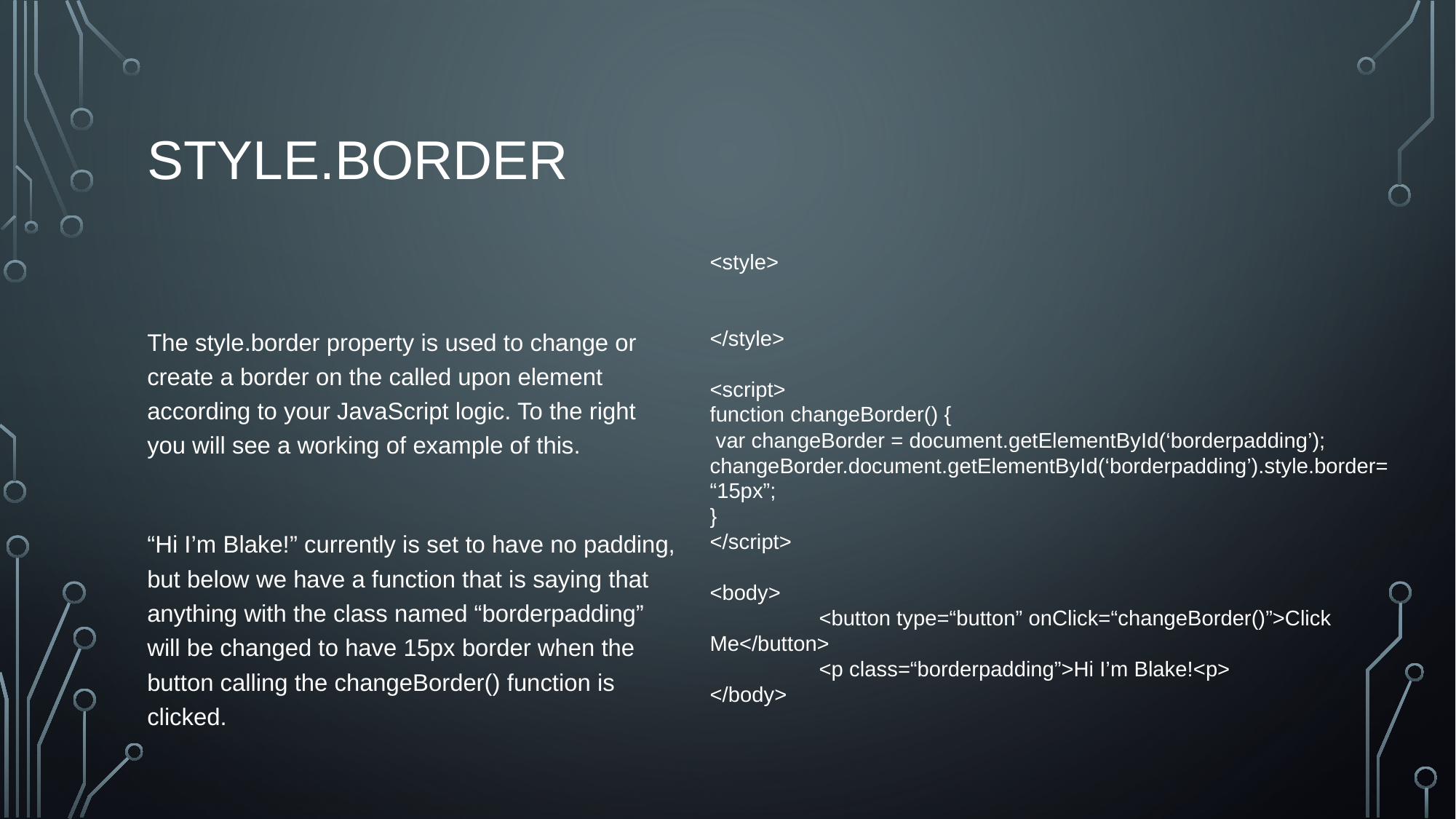

# Style.border
<style>

</style>

<script>
function changeBorder() {
 var changeBorder = document.getElementById(‘borderpadding’);
changeBorder.document.getElementById(‘borderpadding’).style.border= “15px”;
}
</script>

<body>
	<button type=“button” onClick=“changeBorder()”>Click Me</button>
	<p class=“borderpadding”>Hi I’m Blake!<p>
</body>
The style.border property is used to change or create a border on the called upon element according to your JavaScript logic. To the right you will see a working of example of this.

“Hi I’m Blake!” currently is set to have no padding, but below we have a function that is saying that anything with the class named “borderpadding” will be changed to have 15px border when the button calling the changeBorder() function is clicked.